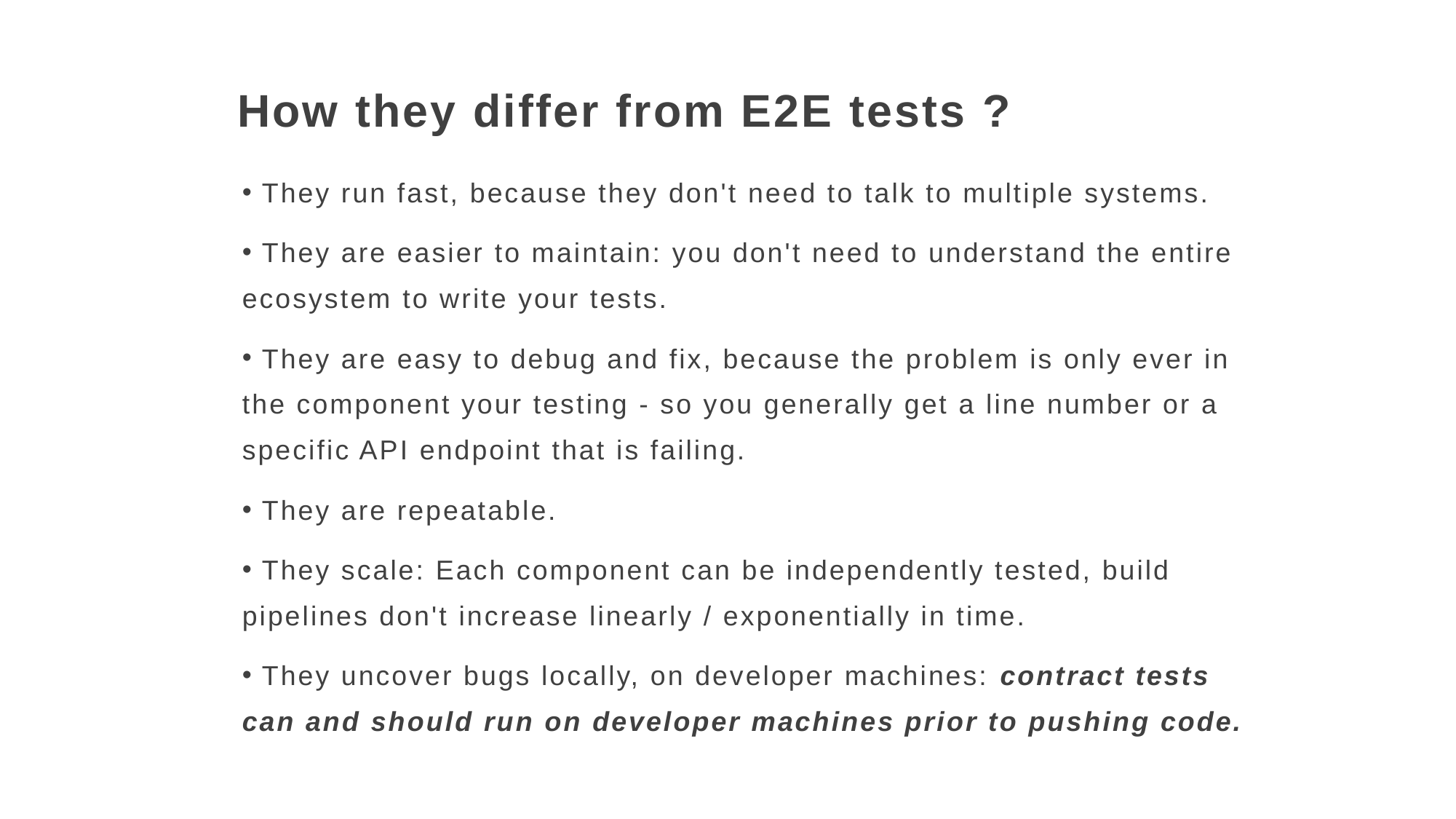

# How they differ from E2E tests ?
 They run fast, because they don't need to talk to multiple systems.
 They are easier to maintain: you don't need to understand the entire ecosystem to write your tests.
 They are easy to debug and fix, because the problem is only ever in the component your testing - so you generally get a line number or a specific API endpoint that is failing.
 They are repeatable.
 They scale: Each component can be independently tested, build pipelines don't increase linearly / exponentially in time.
 They uncover bugs locally, on developer machines: contract tests can and should run on developer machines prior to pushing code.